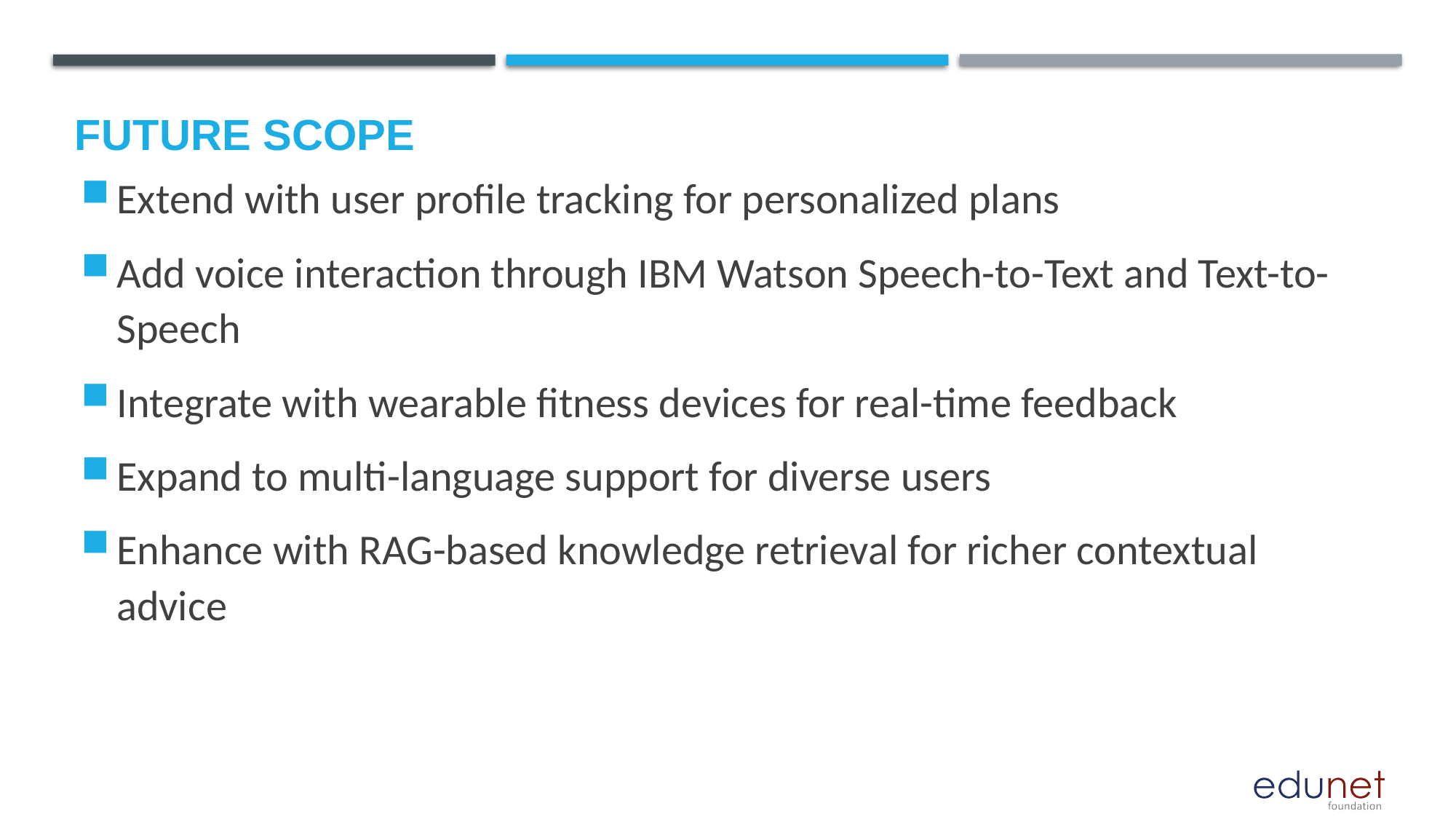

Future scope
Extend with user profile tracking for personalized plans
Add voice interaction through IBM Watson Speech-to-Text and Text-to-Speech
Integrate with wearable fitness devices for real-time feedback
Expand to multi-language support for diverse users
Enhance with RAG-based knowledge retrieval for richer contextual advice